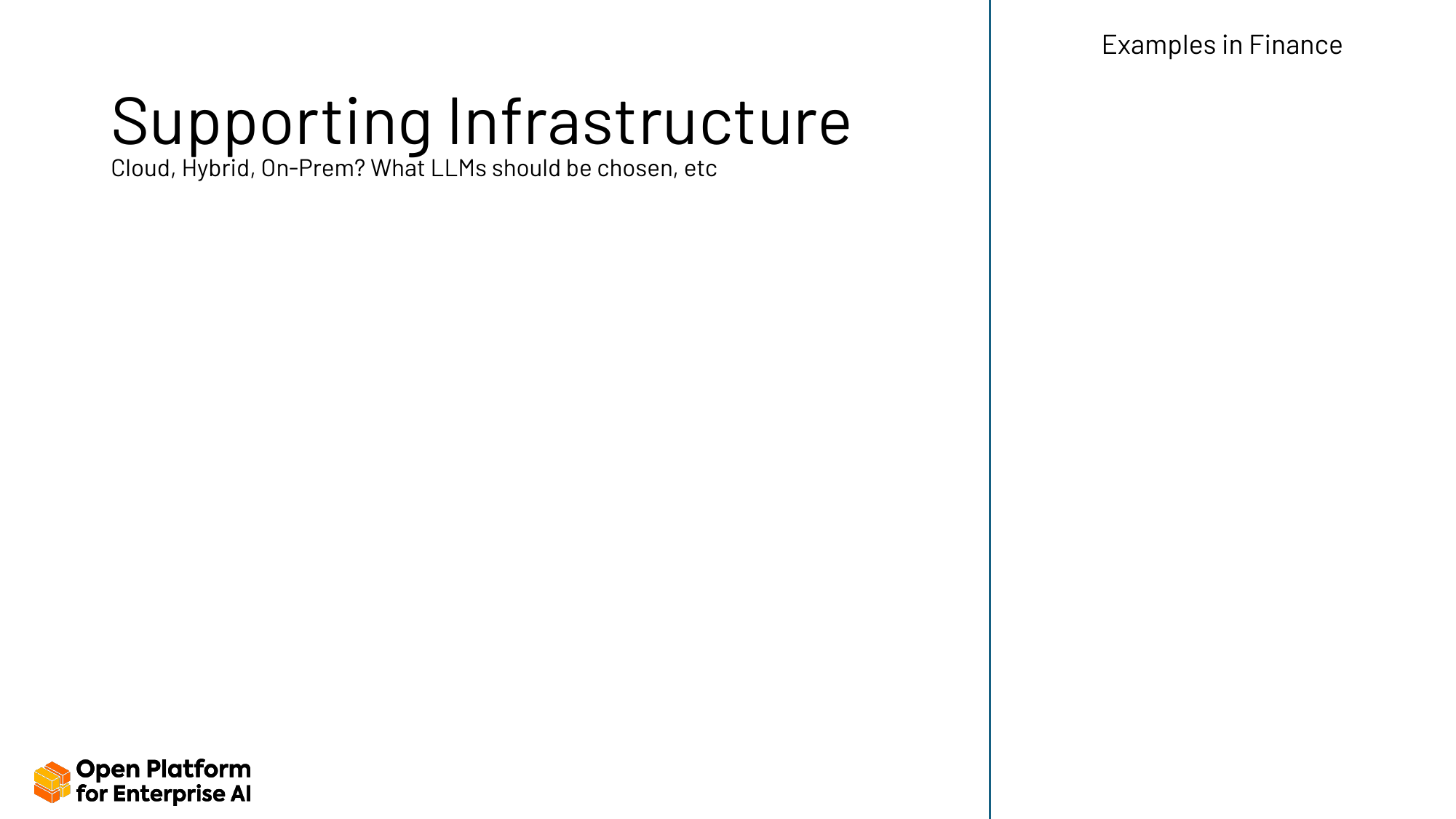

Examples in Finance
# Supporting Infrastructure
Cloud, Hybrid, On-Prem? What LLMs should be chosen, etc